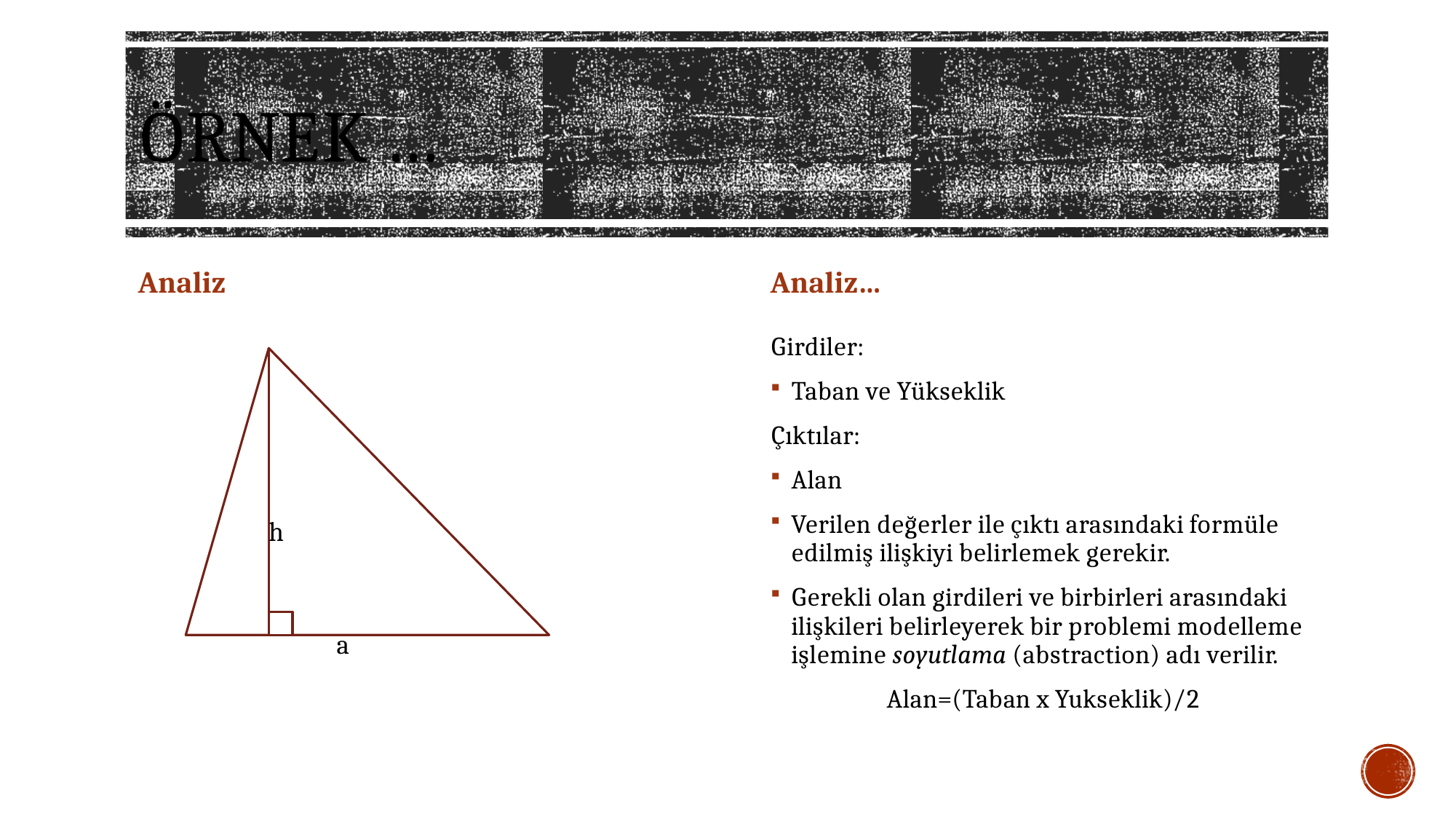

# ÖRNEK …
Analiz
Analiz…
Girdiler:
Taban ve Yükseklik
Çıktılar:
Alan
Verilen değerler ile çıktı arasındaki formüle edilmiş ilişkiyi belirlemek gerekir.
Gerekli olan girdileri ve birbirleri arasındaki ilişkileri belirleyerek bir problemi modelleme işlemine soyutlama (abstraction) adı verilir.
Alan=(Taban x Yukseklik)/2

h

a